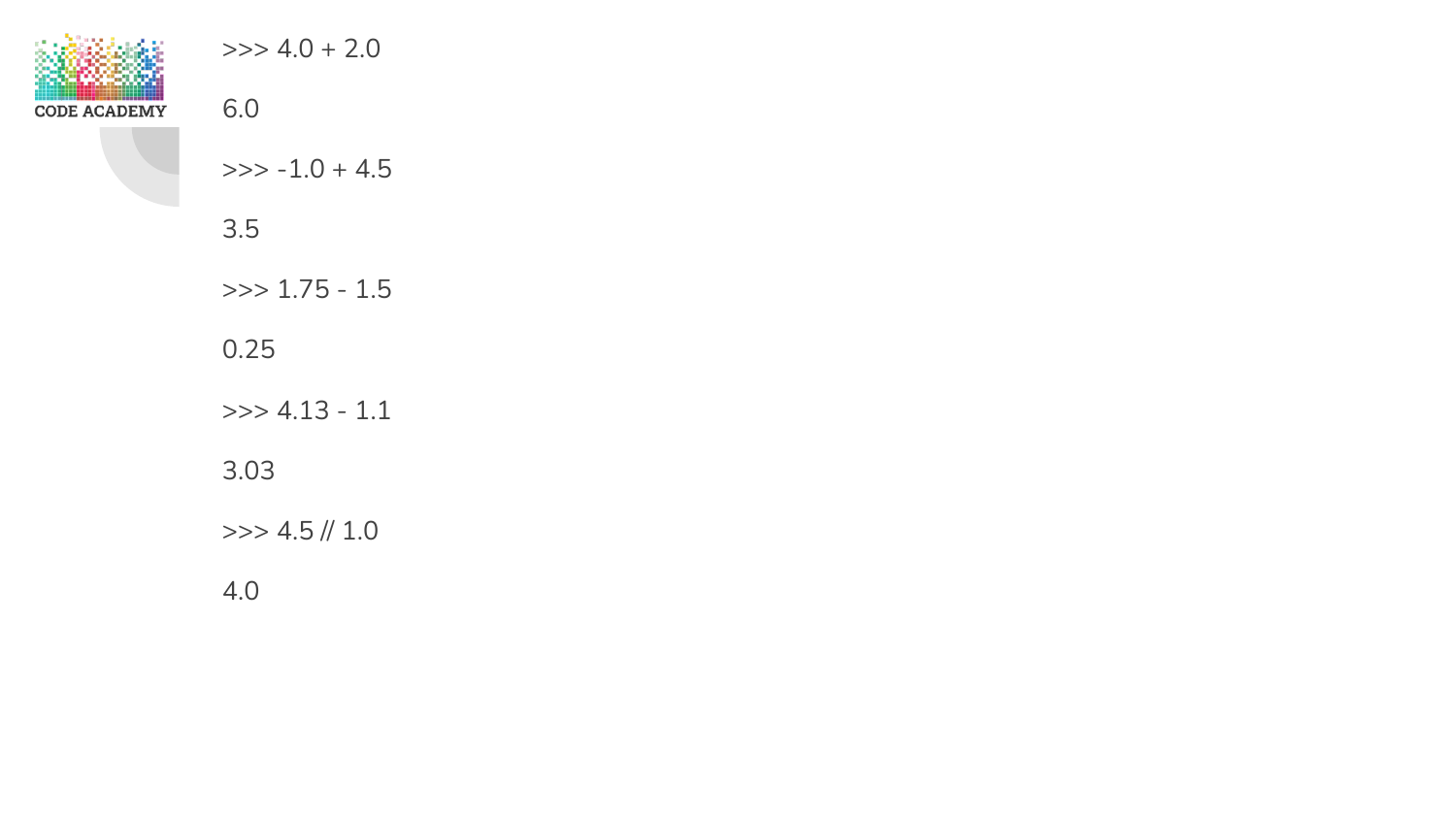

>>> 4.0 + 2.0
6.0
>>> -1.0 + 4.5
3.5
>>> 1.75 - 1.5
0.25
>>> 4.13 - 1.1
3.03
>>> 4.5 // 1.0
4.0